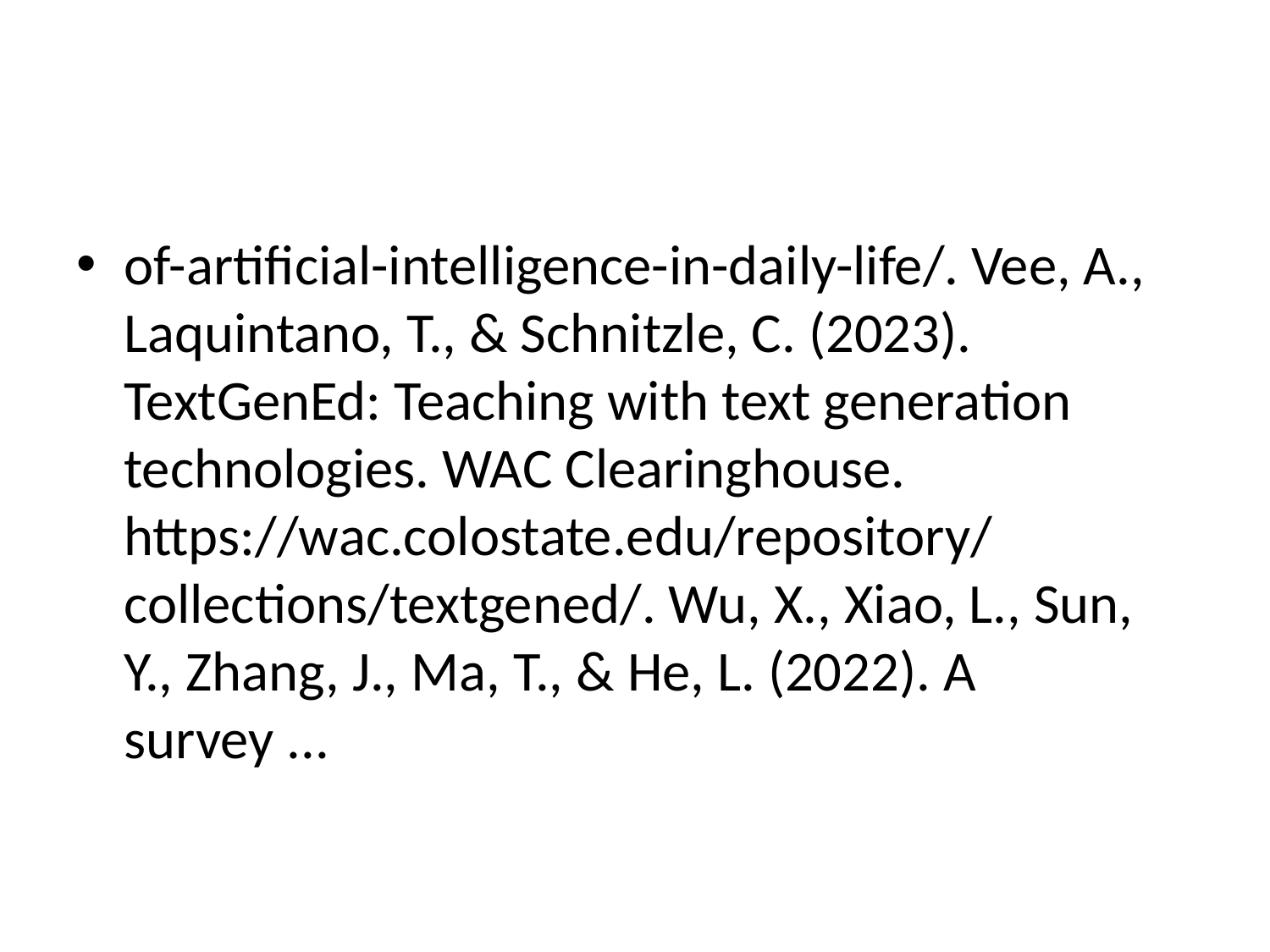

#
of-artificial-intelligence-in-daily-life/. Vee, A., Laquintano, T., & Schnitzle, C. (2023). TextGenEd: Teaching with text generation technologies. WAC Clearinghouse. https://wac.colostate.edu/repository/ collections/textgened/. Wu, X., Xiao, L., Sun, Y., Zhang, J., Ma, T., & He, L. (2022). A survey ...